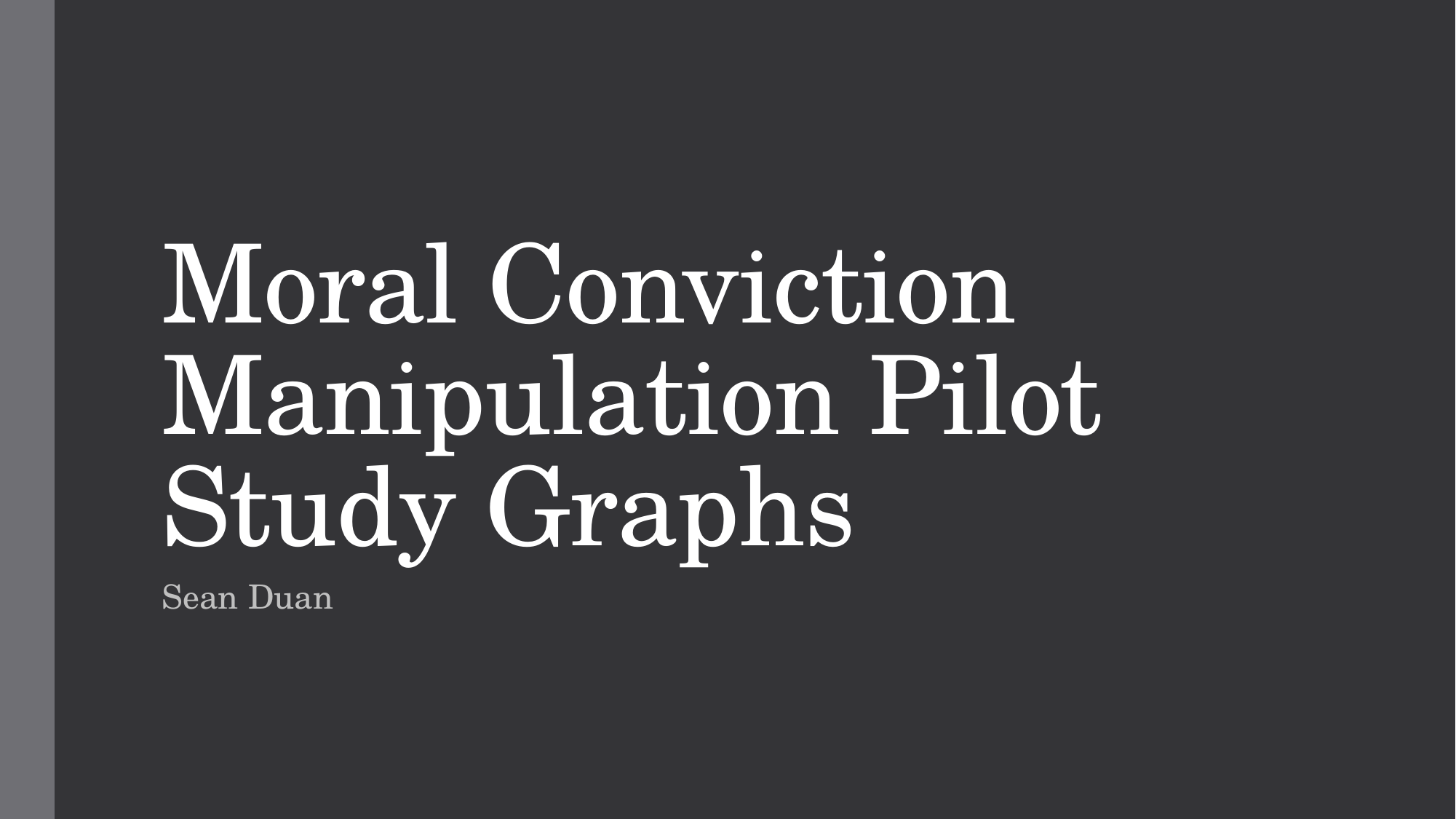

# Moral Conviction Manipulation Pilot Study Graphs
Sean Duan